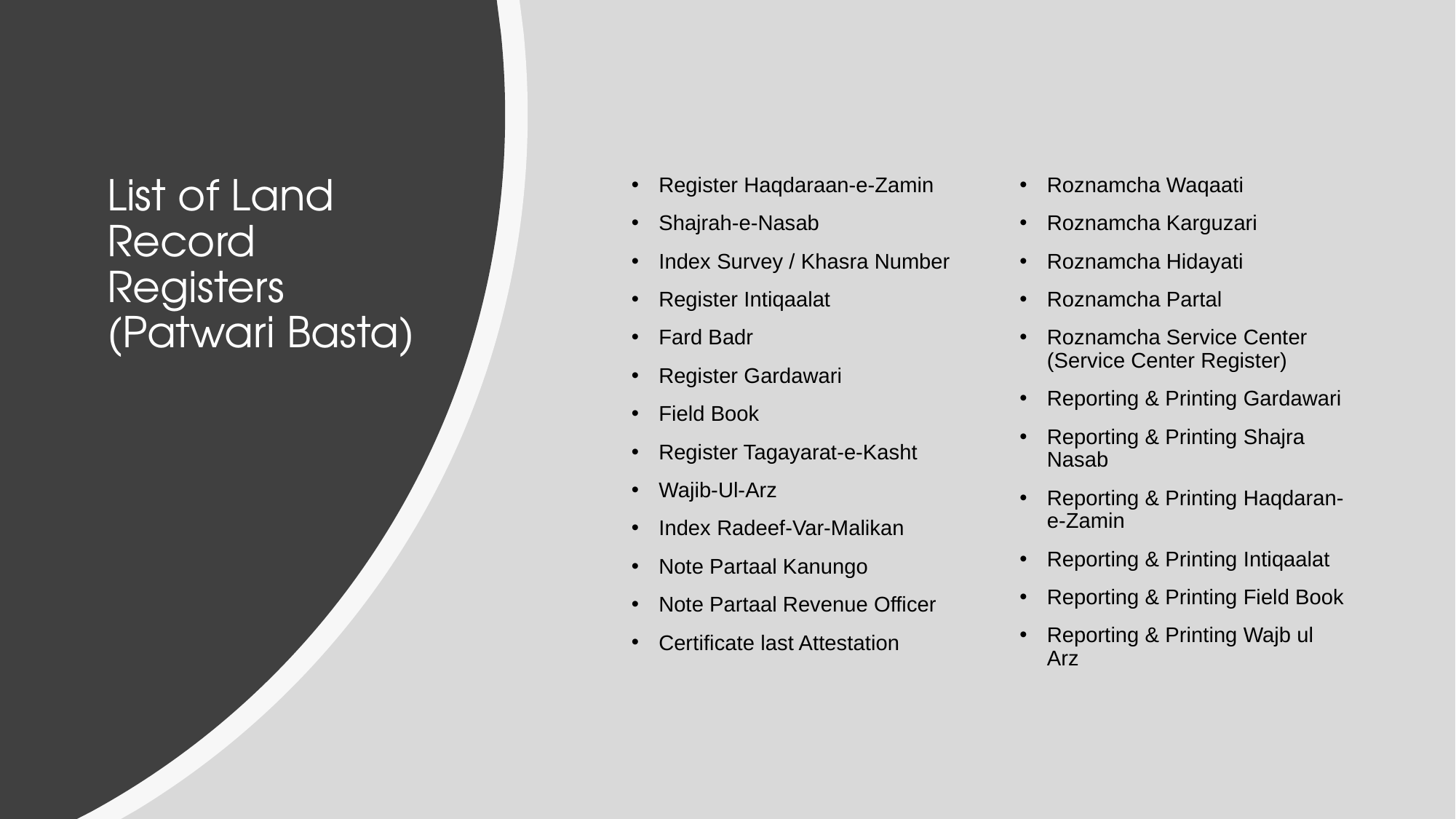

# List of Land Record Registers (Patwari Basta)
Register Haqdaraan-e-Zamin
Shajrah-e-Nasab
Index Survey / Khasra Number
Register Intiqaalat
Fard Badr
Register Gardawari
Field Book
Register Tagayarat-e-Kasht
Wajib-Ul-Arz
Index Radeef-Var-Malikan
Note Partaal Kanungo
Note Partaal Revenue Officer
Certificate last Attestation
Roznamcha Waqaati
Roznamcha Karguzari
Roznamcha Hidayati
Roznamcha Partal
Roznamcha Service Center (Service Center Register)
Reporting & Printing Gardawari
Reporting & Printing Shajra Nasab
Reporting & Printing Haqdaran-e-Zamin
Reporting & Printing Intiqaalat
Reporting & Printing Field Book
Reporting & Printing Wajb ul Arz